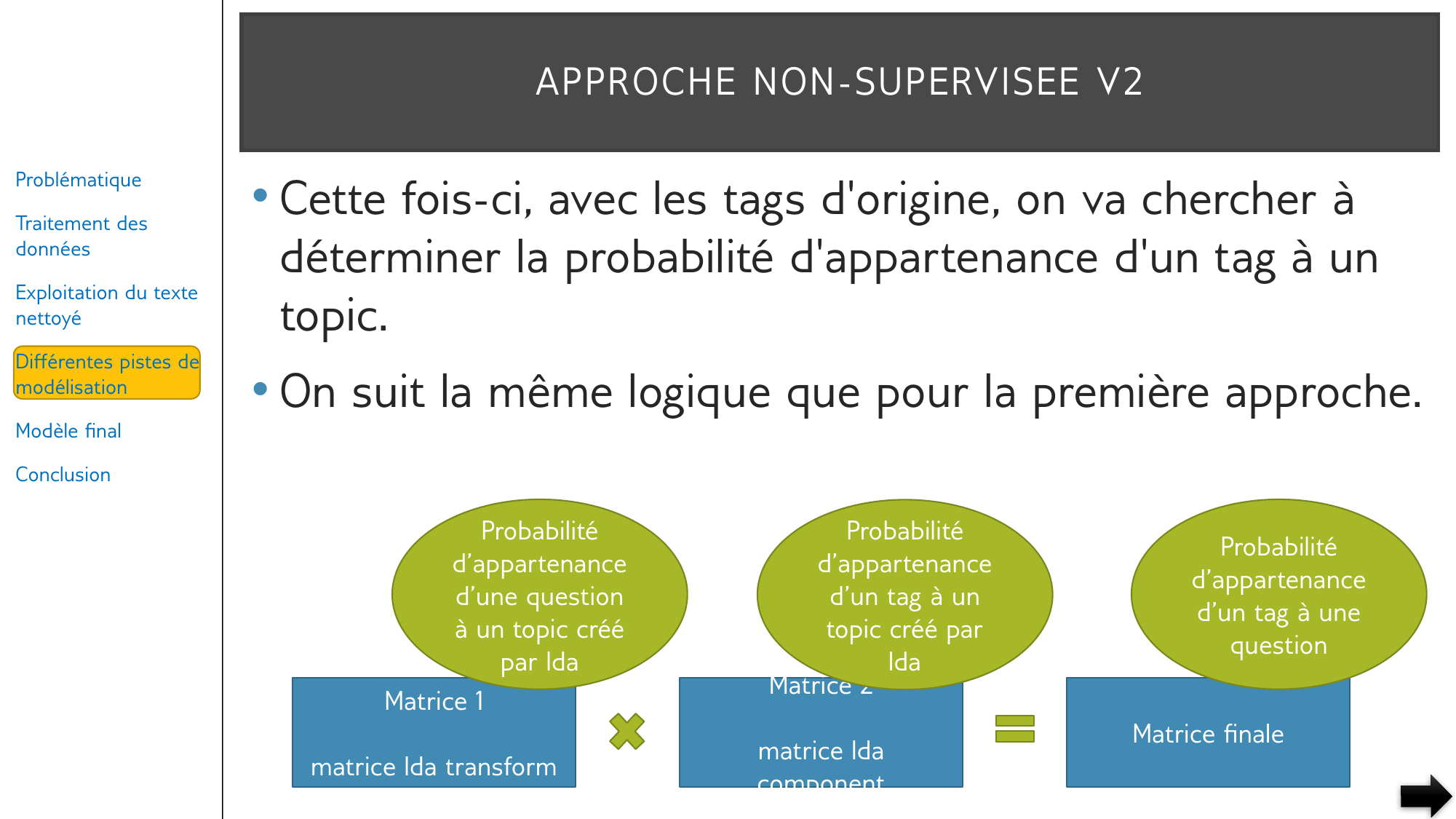

# APPROCHE NON-SUPERVISEE v2
Cette fois-ci, avec les tags d'origine, on va chercher à déterminer la probabilité d'appartenance d'un tag à un topic.
On suit la même logique que pour la première approche.

Probabilité d’appartenance d’un tag à une question
Probabilité d’appartenance d’une question à un topic créé par lda
Probabilité d’appartenance d’un tag à un topic créé par lda
Matrice 1

matrice lda transform
Matrice 2

matrice lda component
Matrice finale